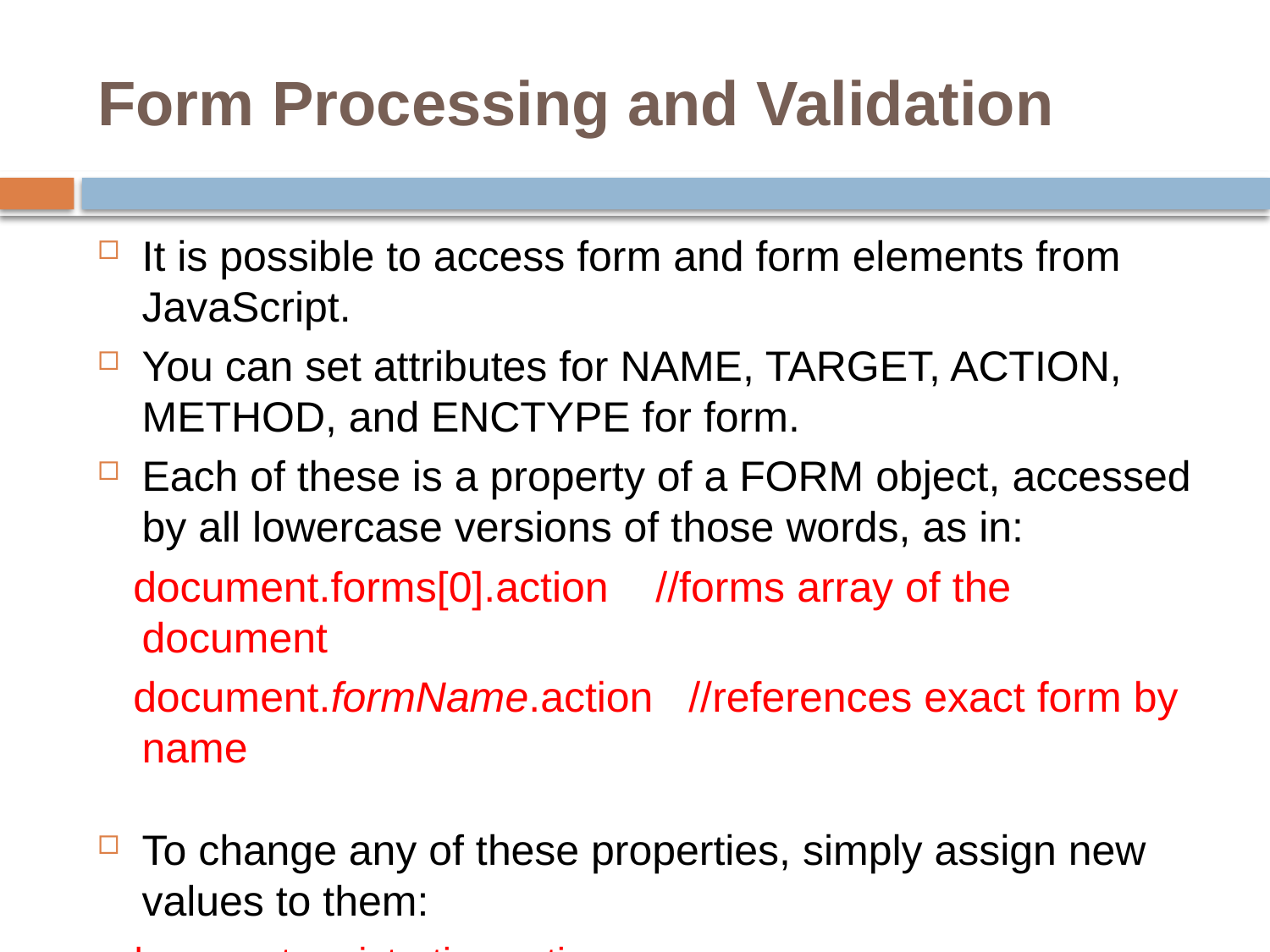

# Form Processing and Validation
It is possible to access form and form elements from JavaScript.
You can set attributes for NAME, TARGET, ACTION, METHOD, and ENCTYPE for form.
Each of these is a property of a FORM object, accessed by all lowercase versions of those words, as in:
   document.forms[0].action    //forms array of the document
   document.formName.action   //references exact form by name

To change any of these properties, simply assign new values to them:
  document.registration.action = “http://www.abc.com/cgi/login.pl”